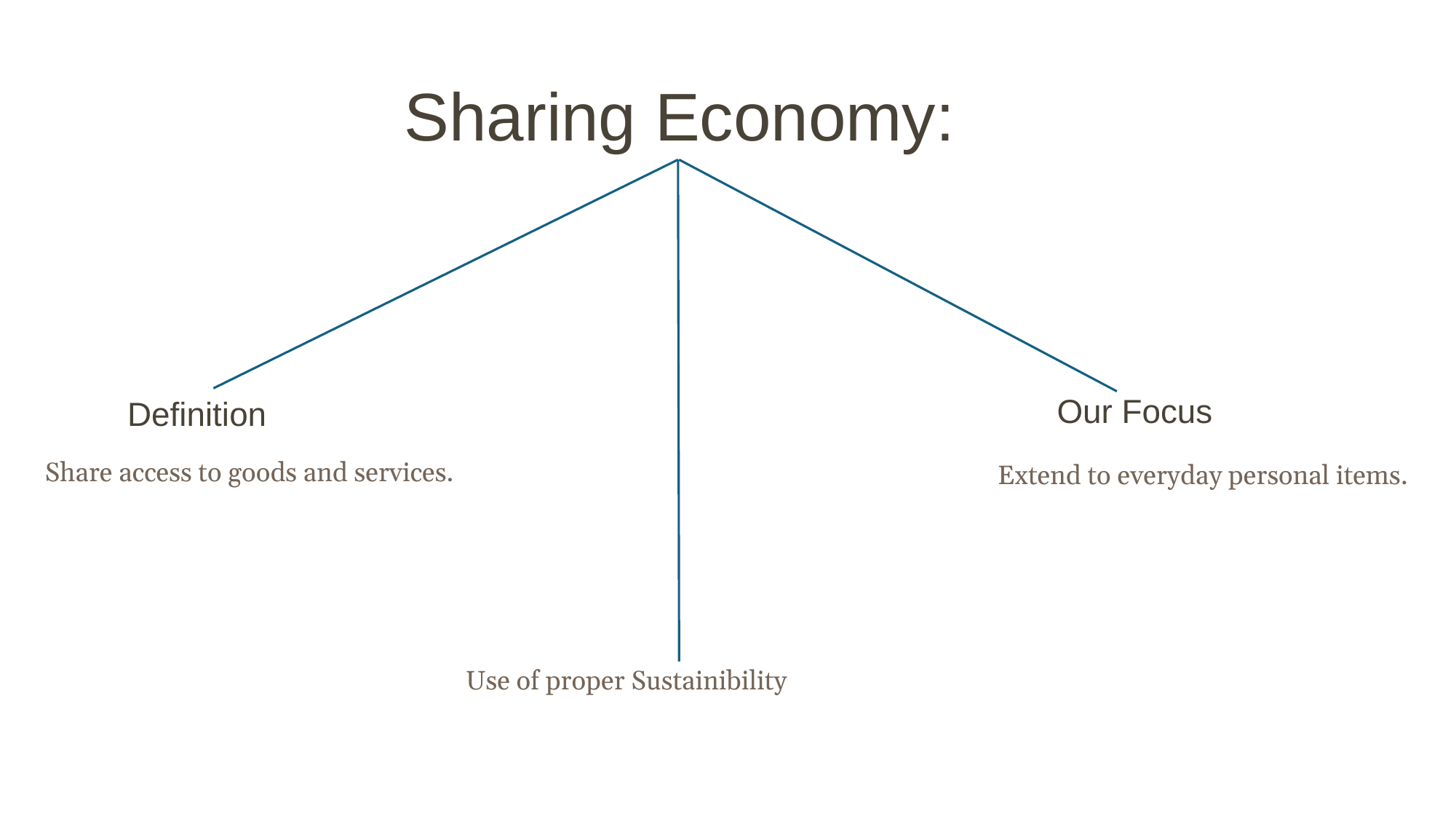

Sharing Economy:
Our Focus
Definition
Share access to goods and services.
Extend to everyday personal items.
Use of proper Sustainibility